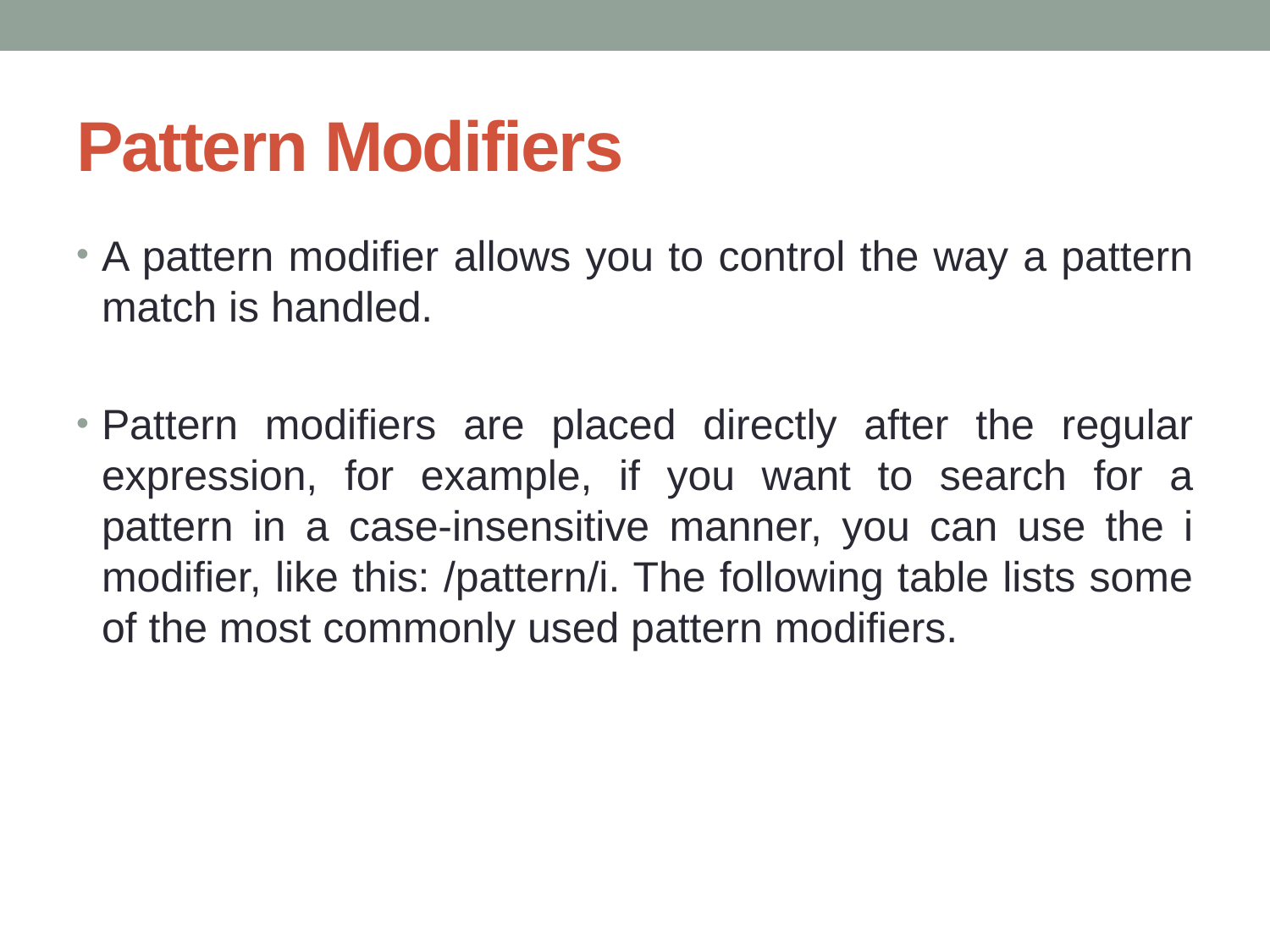

# Pattern Modifiers
A pattern modifier allows you to control the way a pattern match is handled.

Pattern modifiers are placed directly after the regular expression, for example, if you want to search for a pattern in a case-insensitive manner, you can use the i modifier, like this: /pattern/i. The following table lists some of the most commonly used pattern modifiers.